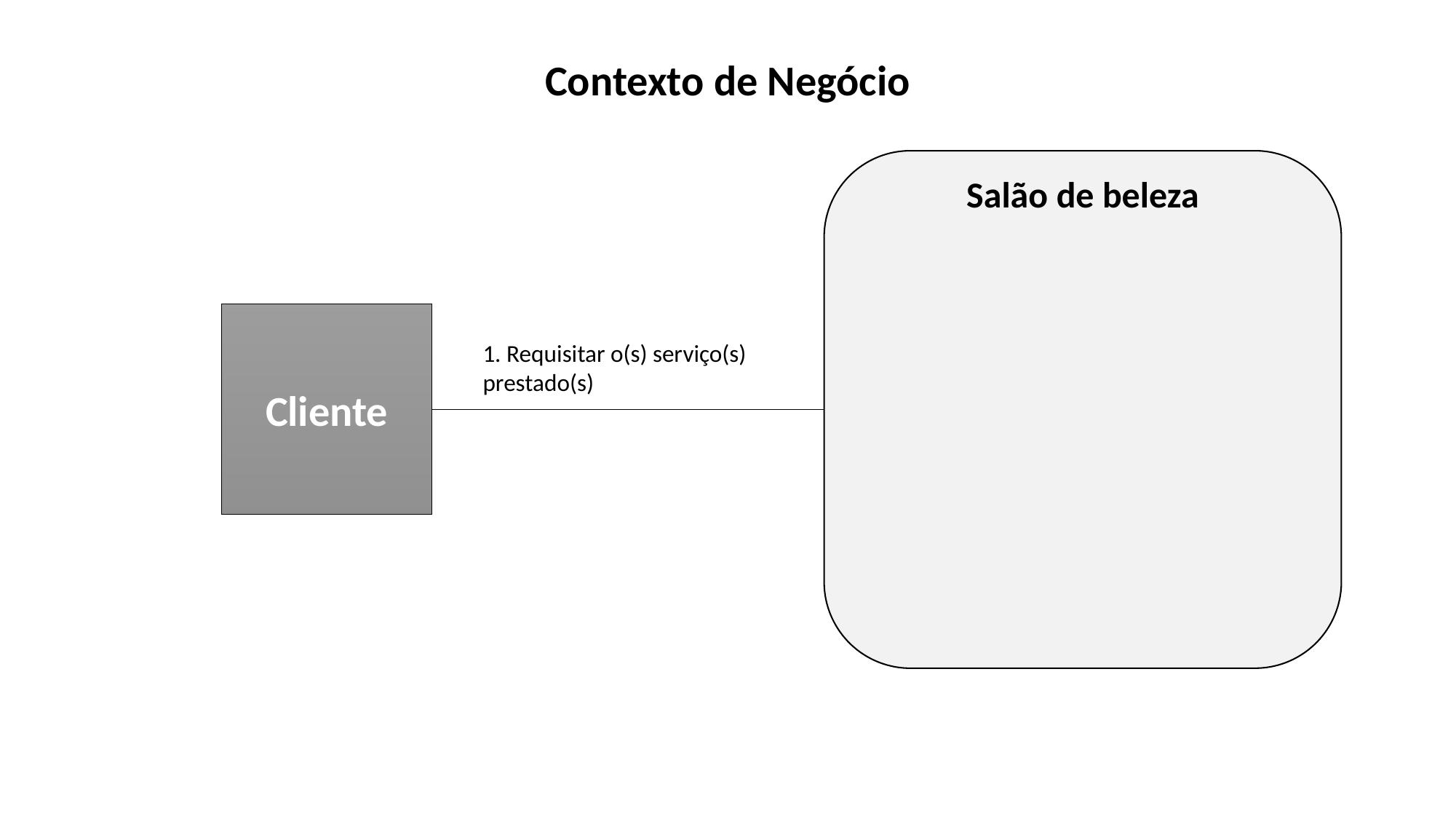

# Contexto de Negócio

Salão de beleza
Cliente
1. Requisitar o(s) serviço(s) prestado(s)